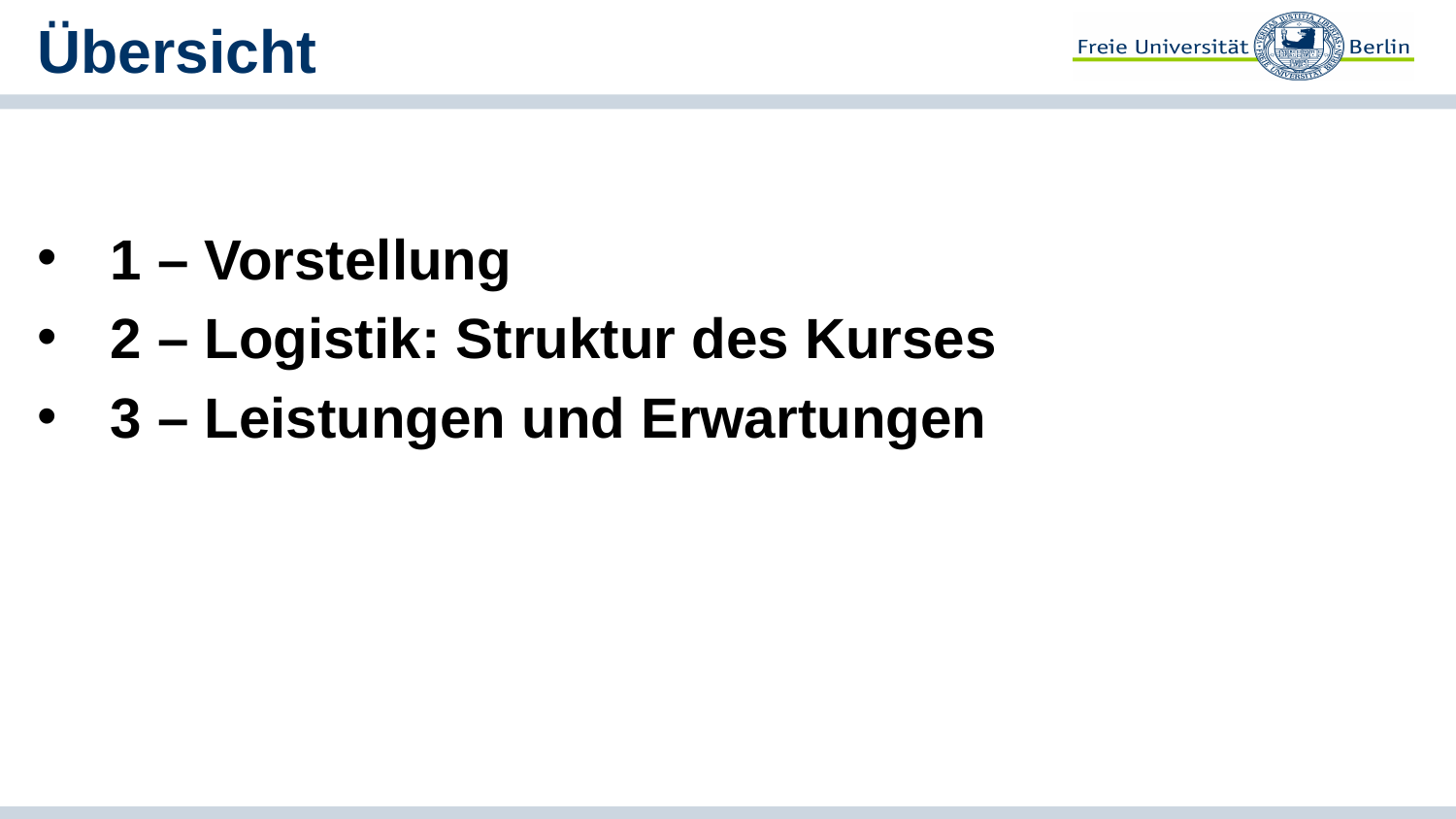

# Übersicht
1 – Vorstellung
2 – Logistik: Struktur des Kurses
3 – Leistungen und Erwartungen